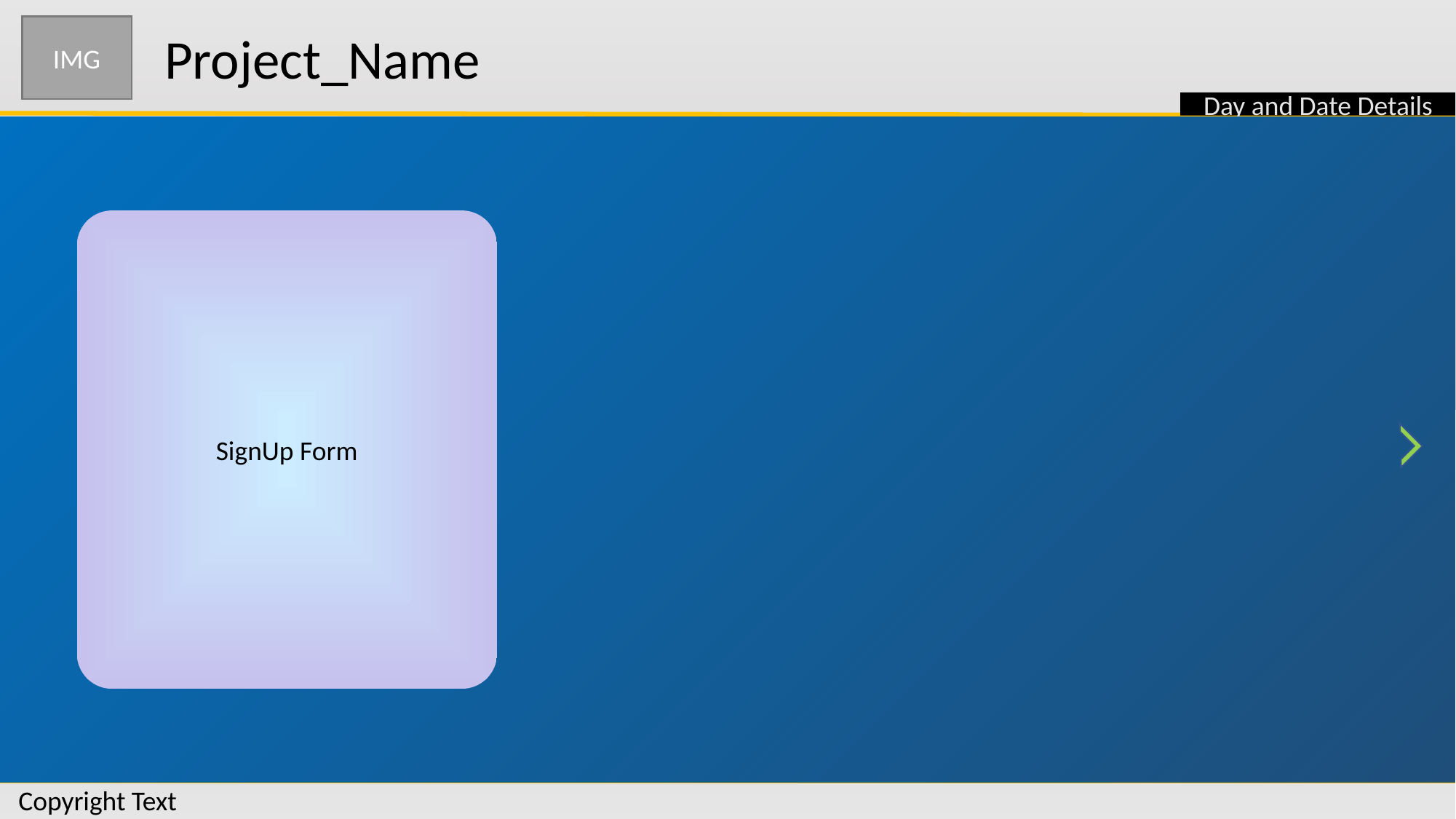

IMG
Project_Name
Day and Date Details

SignUp Form

Copyright Text